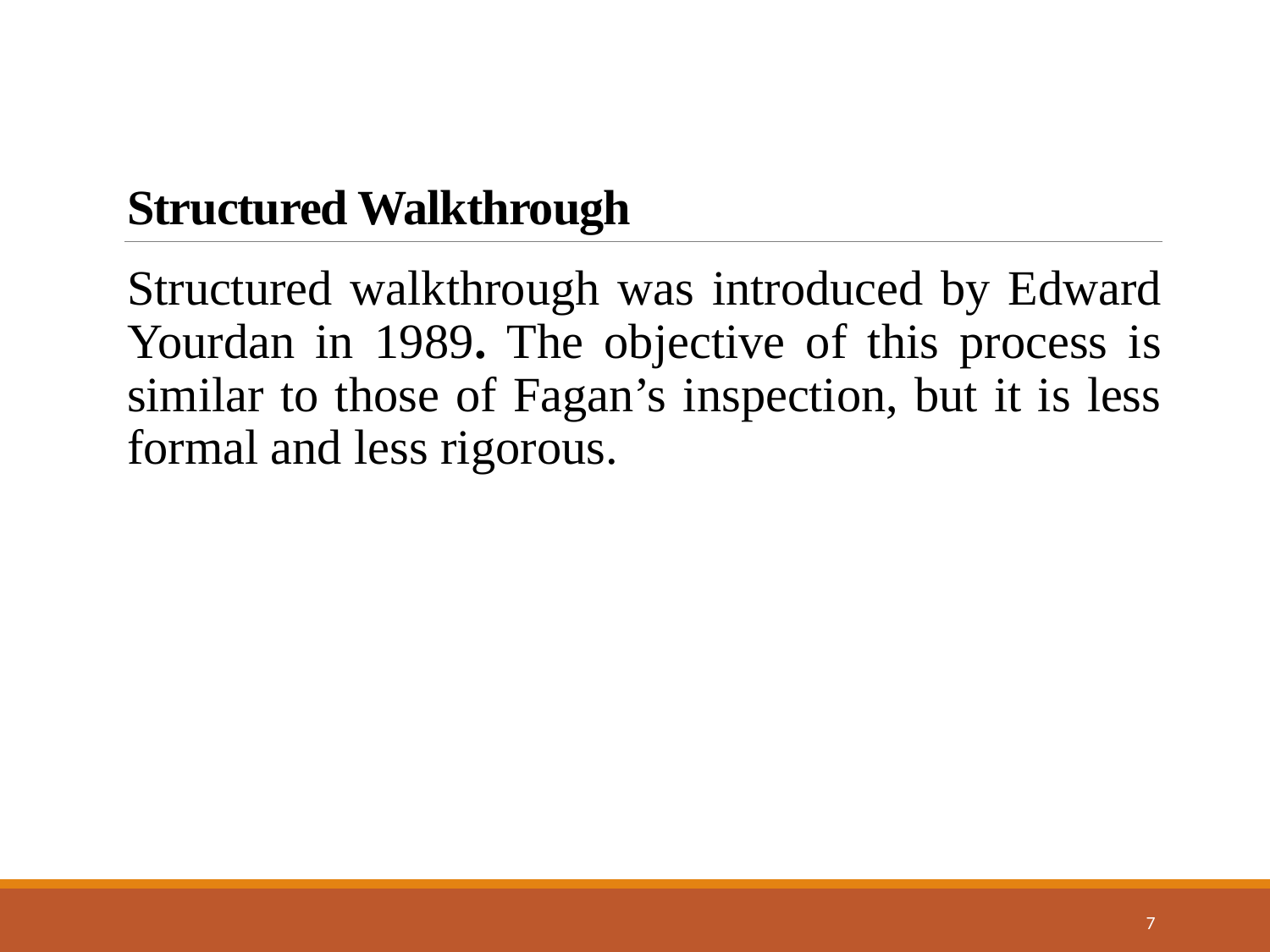

# Structured Walkthrough
Structured walkthrough was introduced by Edward Yourdan in 1989. The objective of this process is similar to those of Fagan’s inspection, but it is less formal and less rigorous.

7